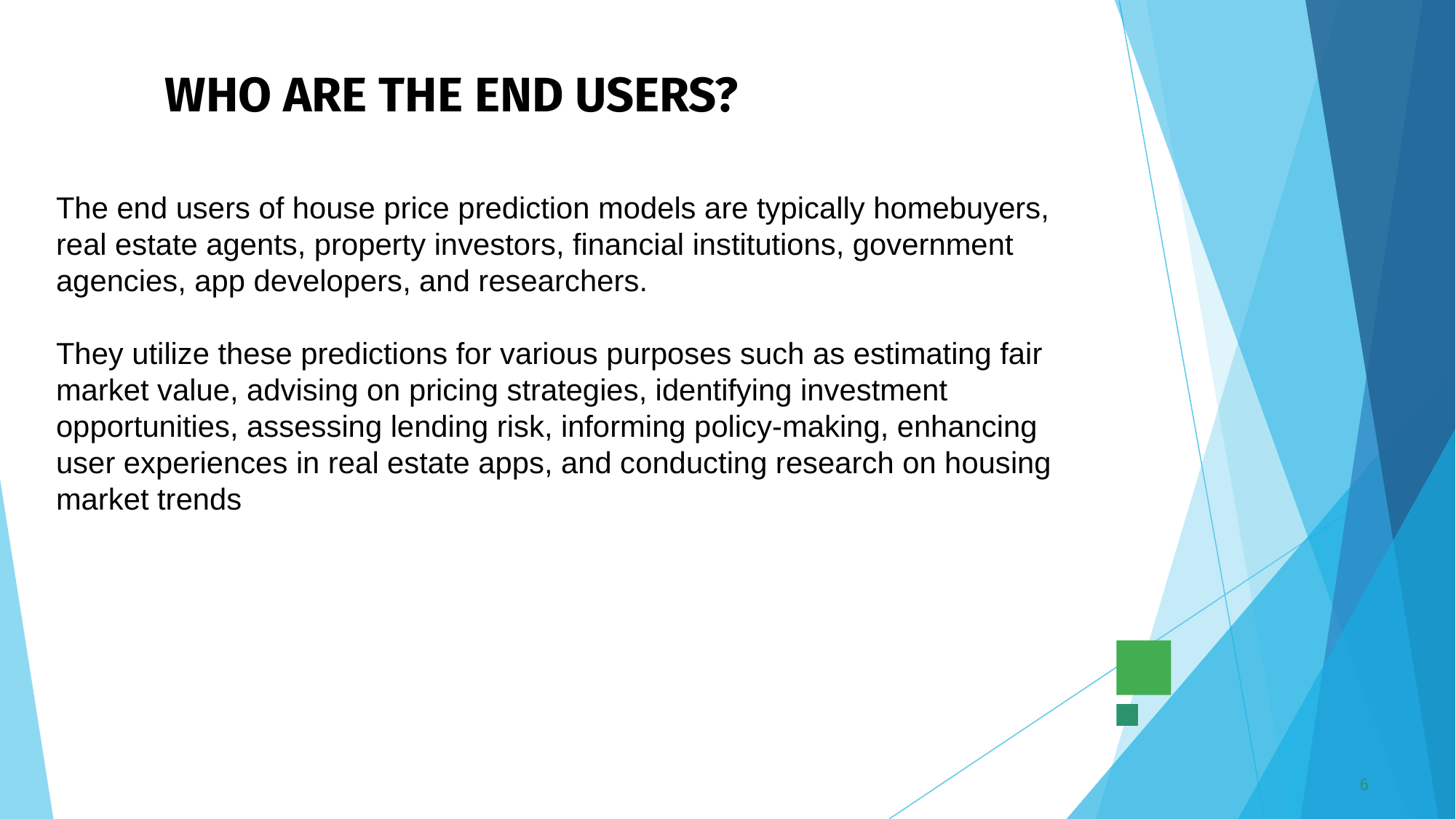

# WHO ARE THE END USERS?
The end users of house price prediction models are typically homebuyers, real estate agents, property investors, financial institutions, government agencies, app developers, and researchers.

They utilize these predictions for various purposes such as estimating fair market value, advising on pricing strategies, identifying investment opportunities, assessing lending risk, informing policy-making, enhancing user experiences in real estate apps, and conducting research on housing market trends

6